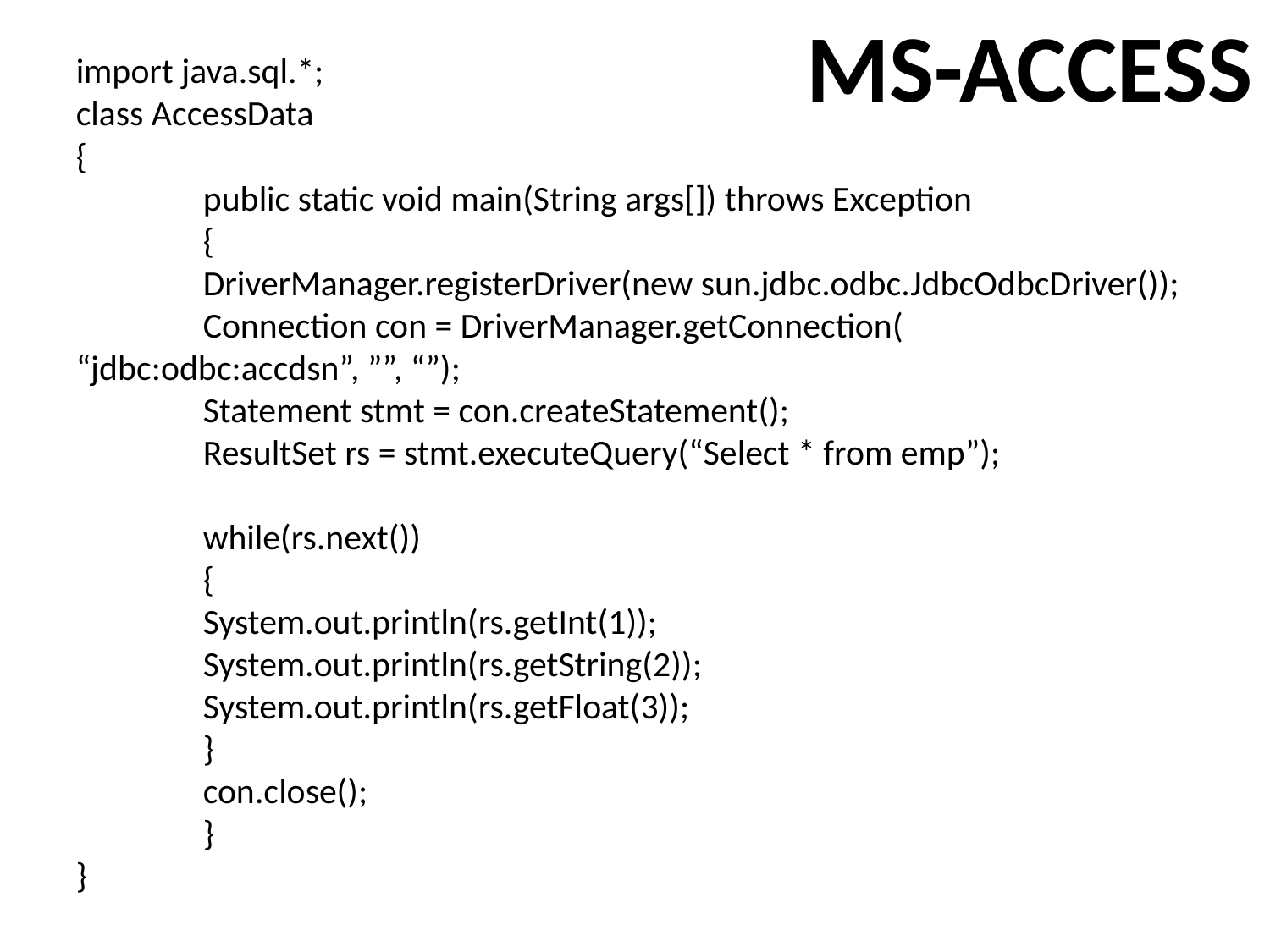

MS-ACCESS
import java.sql.*;
class AccessData
{
	public static void main(String args[]) throws Exception
	{
	DriverManager.registerDriver(new sun.jdbc.odbc.JdbcOdbcDriver());
	Connection con = DriverManager.getConnection( 	“jdbc:odbc:accdsn”, ””, “”);
	Statement stmt = con.createStatement();
	ResultSet rs = stmt.executeQuery(“Select * from emp”);

	while(rs.next())
	{
	System.out.println(rs.getInt(1));
	System.out.println(rs.getString(2));
	System.out.println(rs.getFloat(3));
	}
	con.close();
	}
}